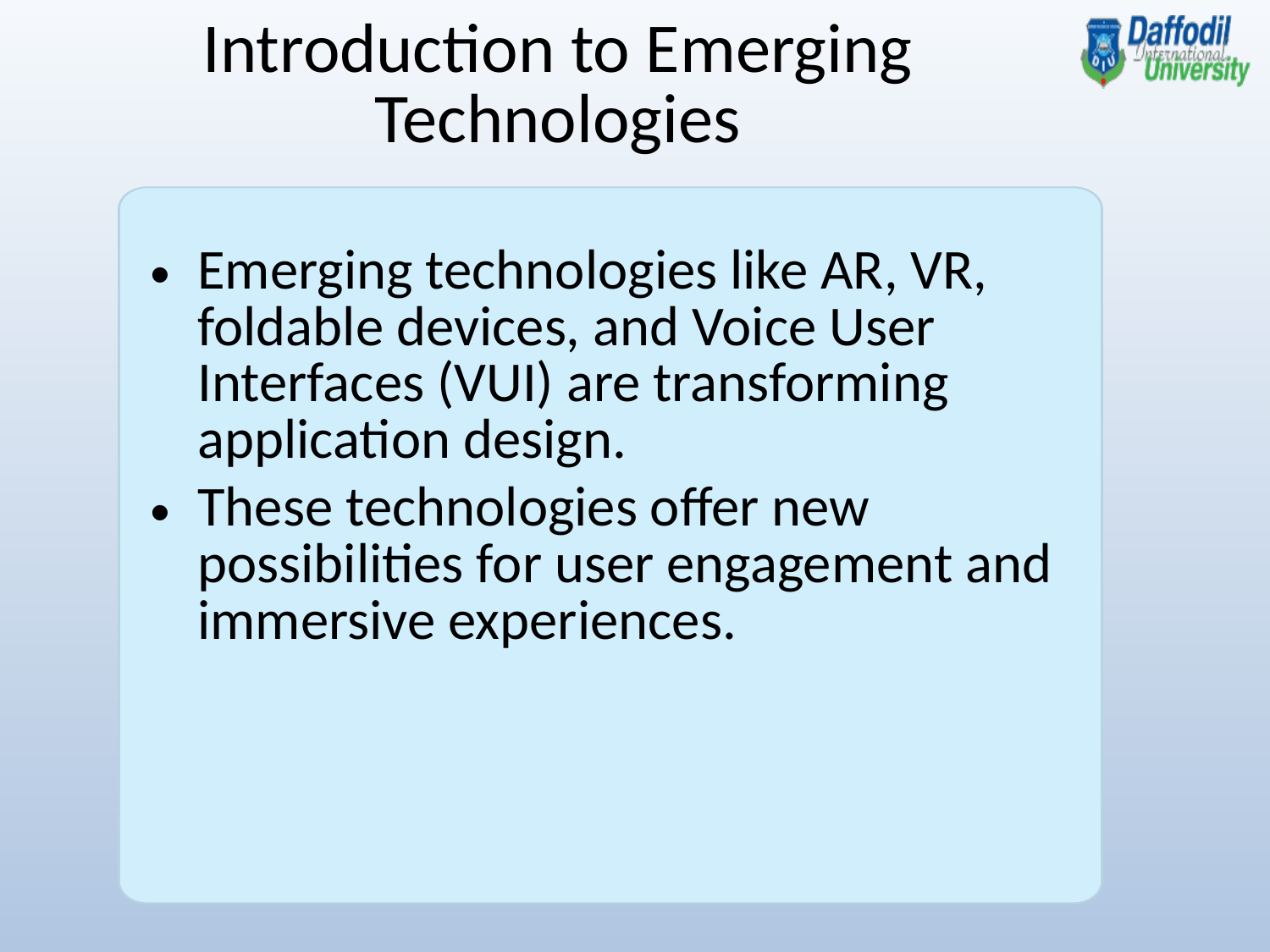

Introduction to Emerging Technologies

Emerging technologies like AR, VR, foldable devices, and Voice User Interfaces (VUI) are transforming application design.
These technologies offer new possibilities for user engagement and immersive experiences.